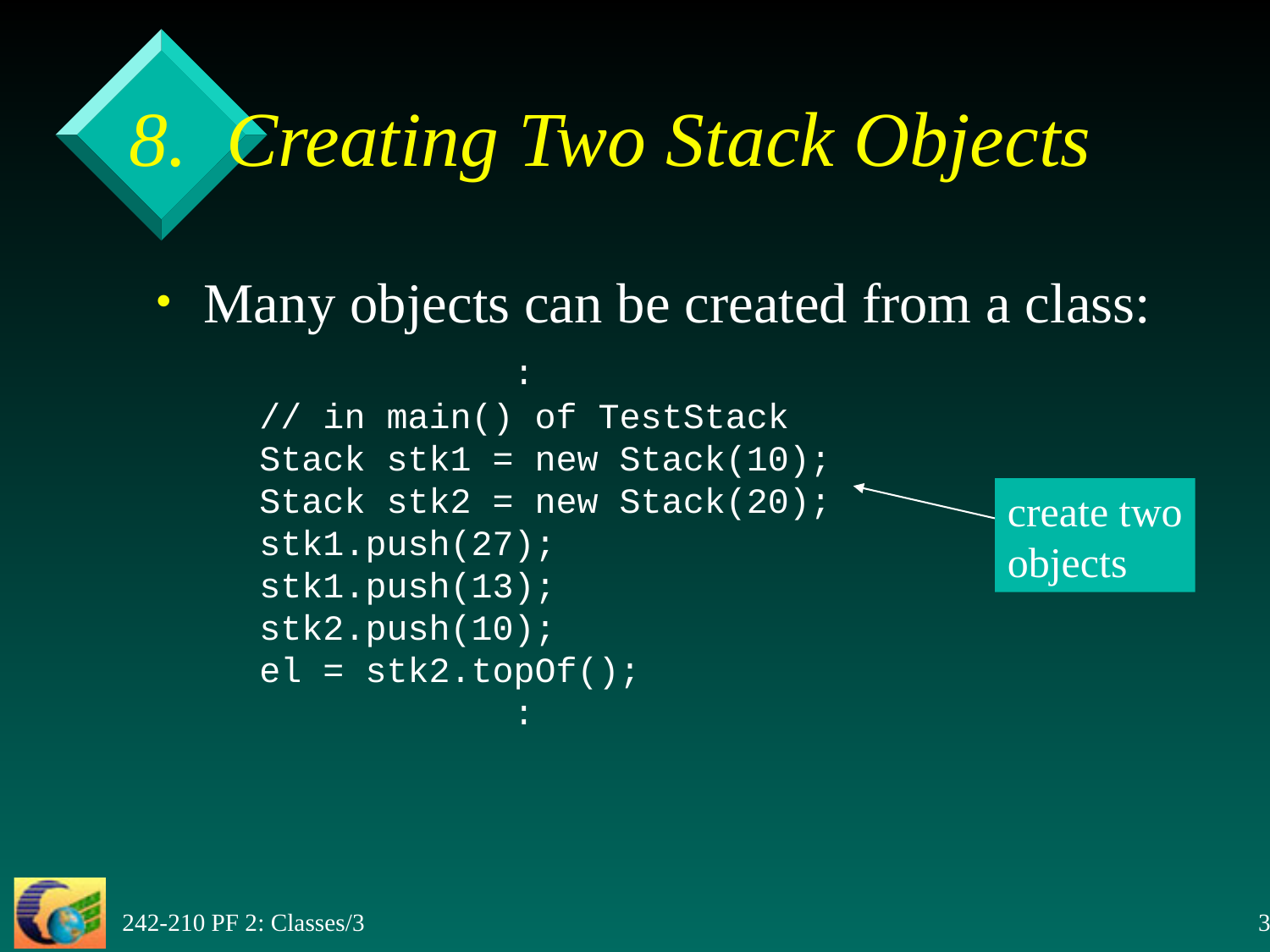

# 8.  Creating Two Stack Objects
Many objects can be created from a class:
			:
// in main() of TestStack
Stack stk1 = new Stack(10);
Stack stk2 = new Stack(20);
stk1.push(27);
stk1.push(13);
stk2.push(10);
el = stk2.topOf();
		:
create two
objects